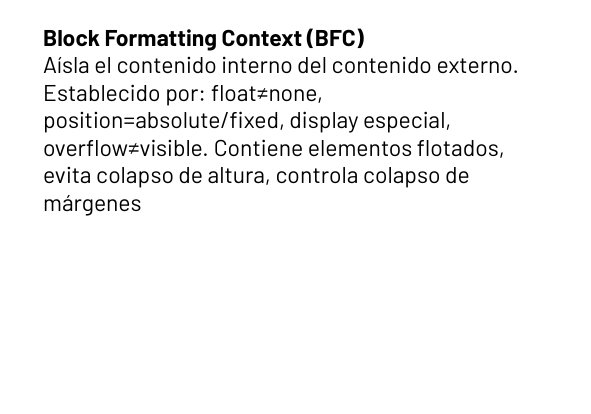

Block Formatting Context (BFC)
Aísla el contenido interno del contenido externo. Establecido por: float≠none, position=absolute/fixed, display especial, overflow≠visible. Contiene elementos flotados, evita colapso de altura, controla colapso de márgenes